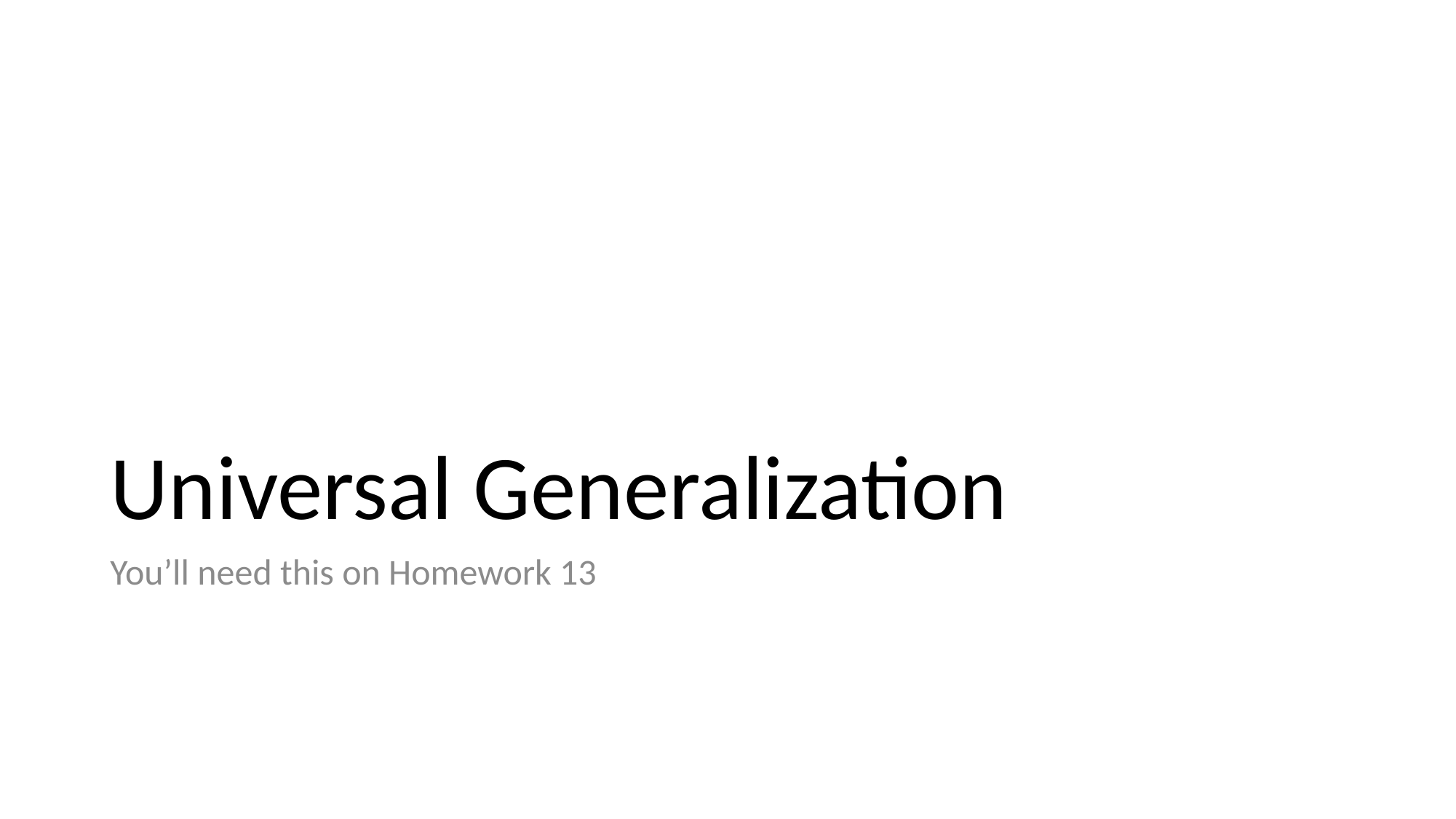

# Universal Generalization
You’ll need this on Homework 13